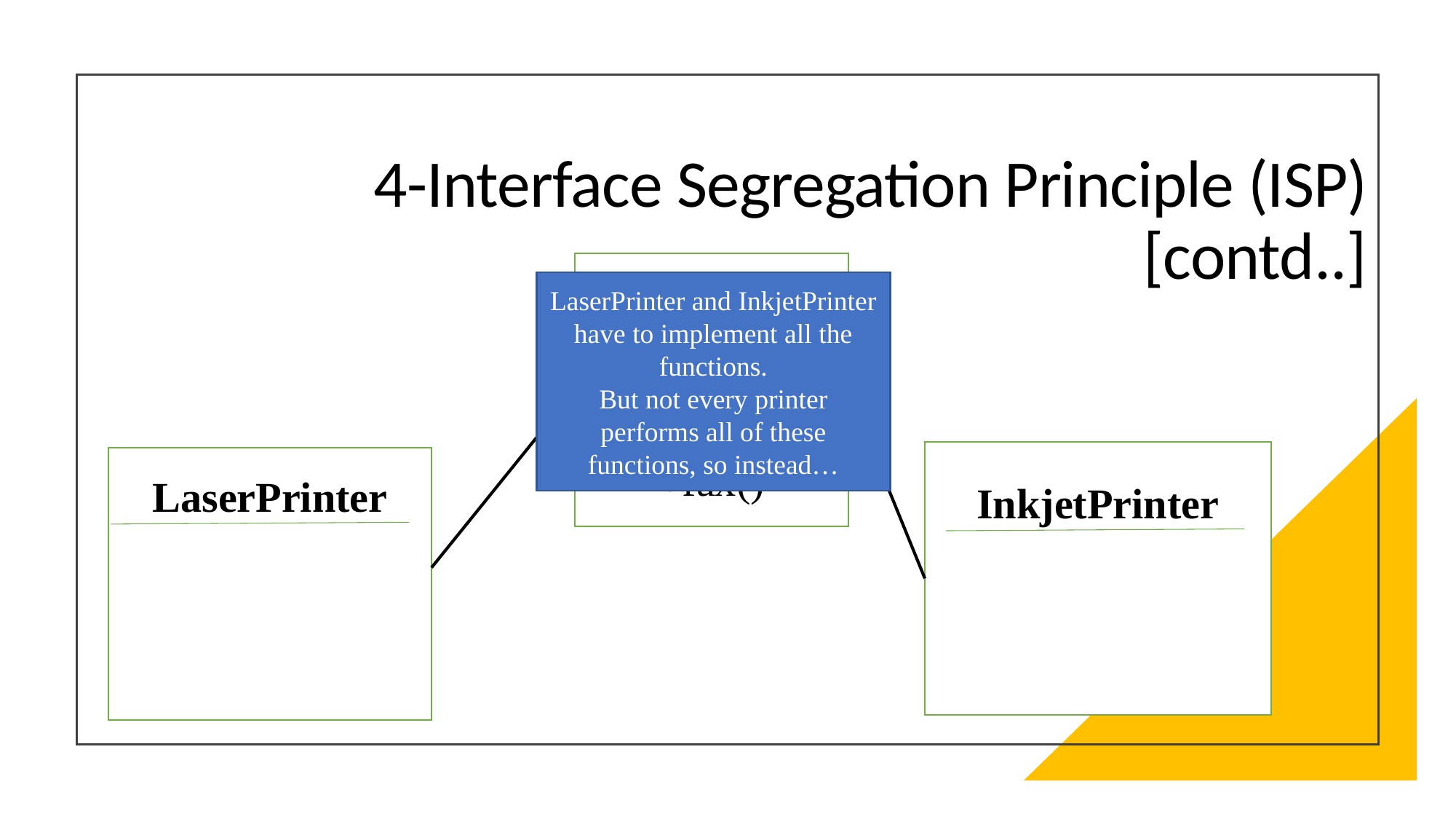

# 4-Interface Segregation Principle (ISP) [contd..]
Printer

+print()
+scan()
+fax()
LaserPrinter and InkjetPrinter have to implement all the functions.
But not every printer performs all of these functions, so instead…

InkjetPrinter

LaserPrinter